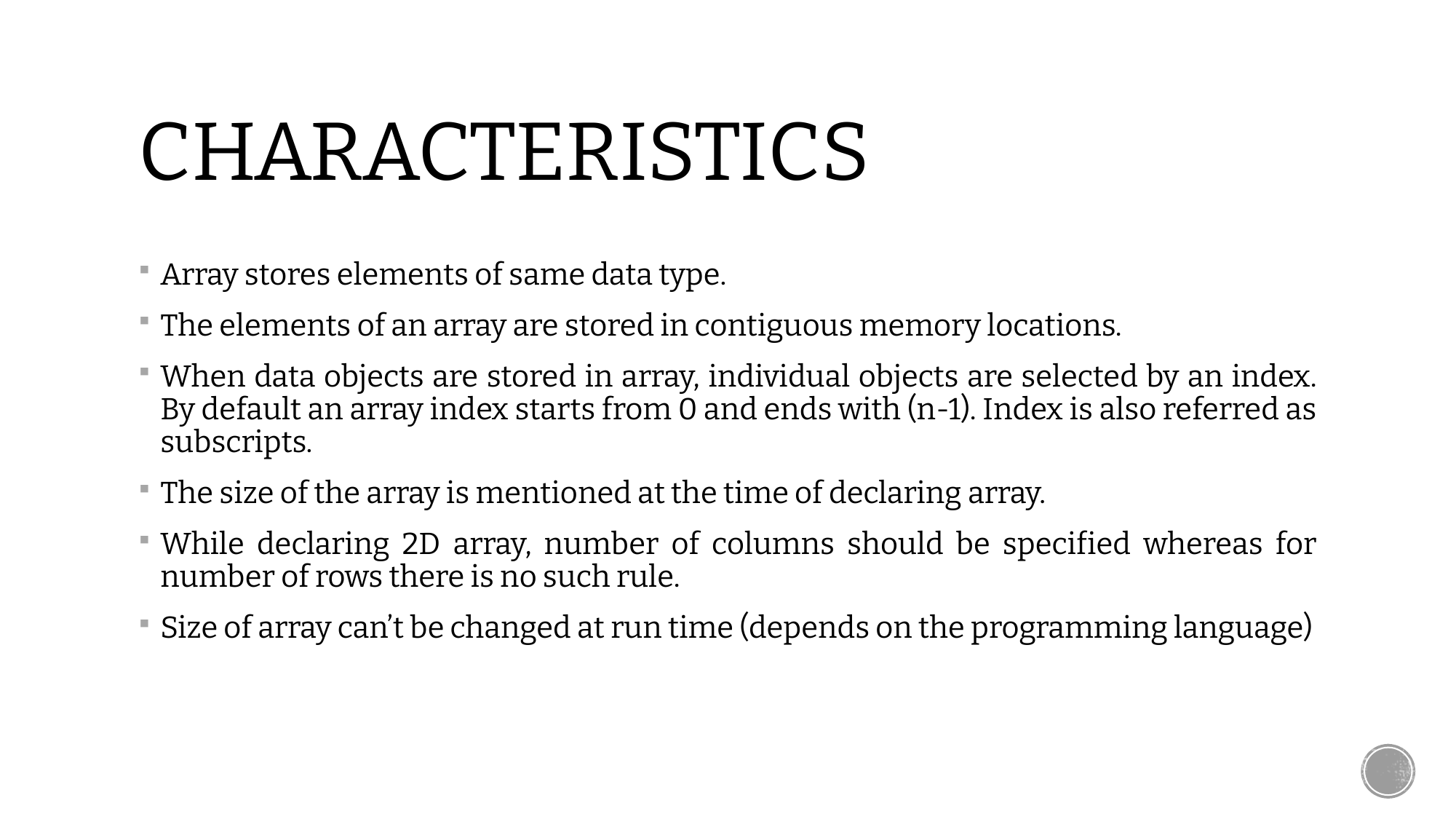

# Characteristics
Array stores elements of same data type.
The elements of an array are stored in contiguous memory locations.
When data objects are stored in array, individual objects are selected by an index. By default an array index starts from 0 and ends with (n-1). Index is also referred as subscripts.
The size of the array is mentioned at the time of declaring array.
While declaring 2D array, number of columns should be specified whereas for number of rows there is no such rule.
Size of array can’t be changed at run time (depends on the programming language)